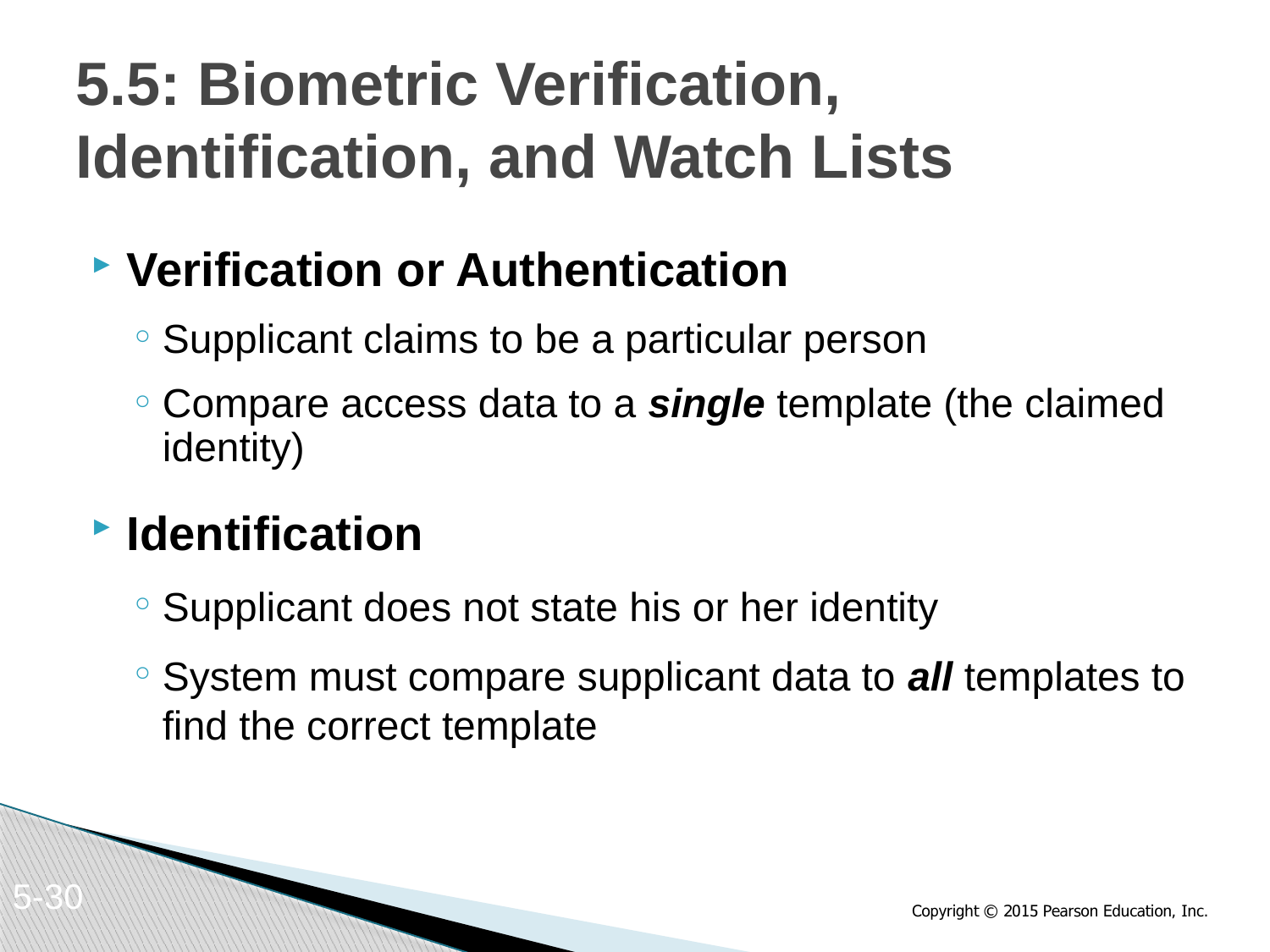

# 5.5: Biometric Verification, Identification, and Watch Lists
Verification or Authentication
Supplicant claims to be a particular person
Compare access data to a single template (the claimed identity)
Identification
Supplicant does not state his or her identity
System must compare supplicant data to all templates to find the correct template
5-30